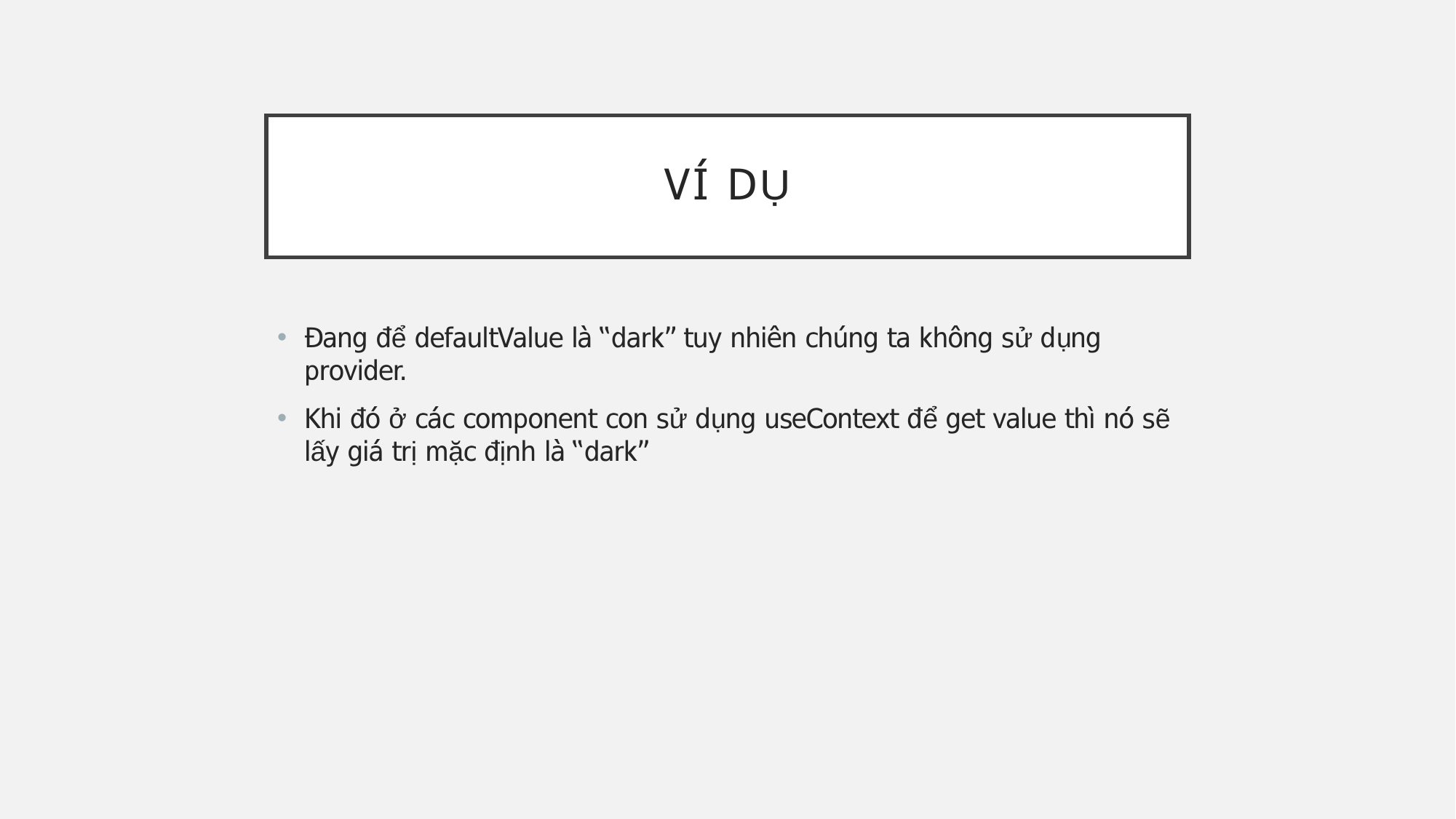

# Ví dụ
Đang để defaultValue là “dark” tuy nhiên chúng ta không sử dụng provider.
Khi đó ở các component con sử dụng useContext để get value thì nó sẽ lấy giá trị mặc định là “dark”